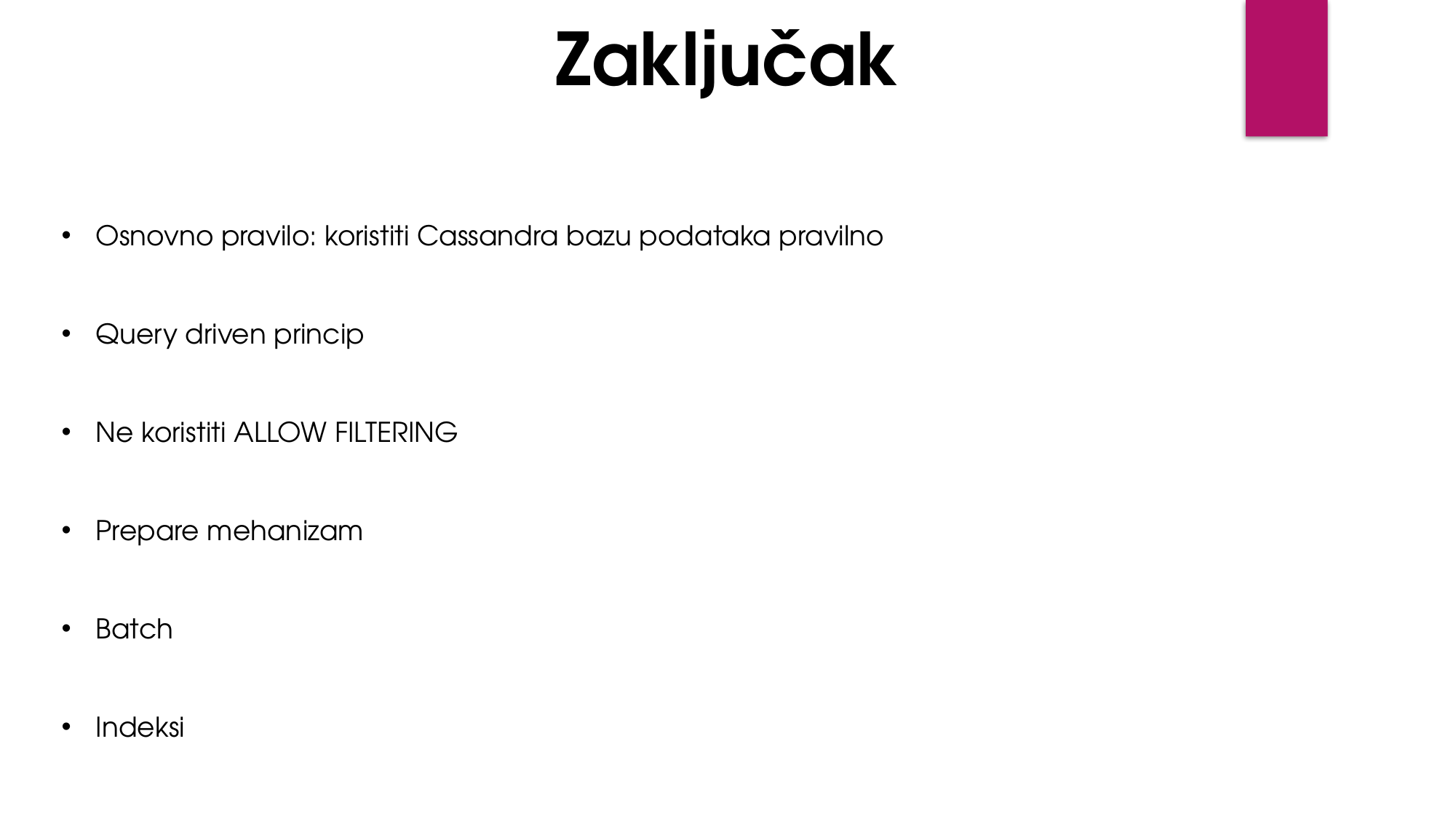

Zaključak
Osnovno pravilo: koristiti Cassandra bazu podataka pravilno
Query driven princip
Ne koristiti ALLOW FILTERING
Prepare mehanizam
Batch
Indeksi